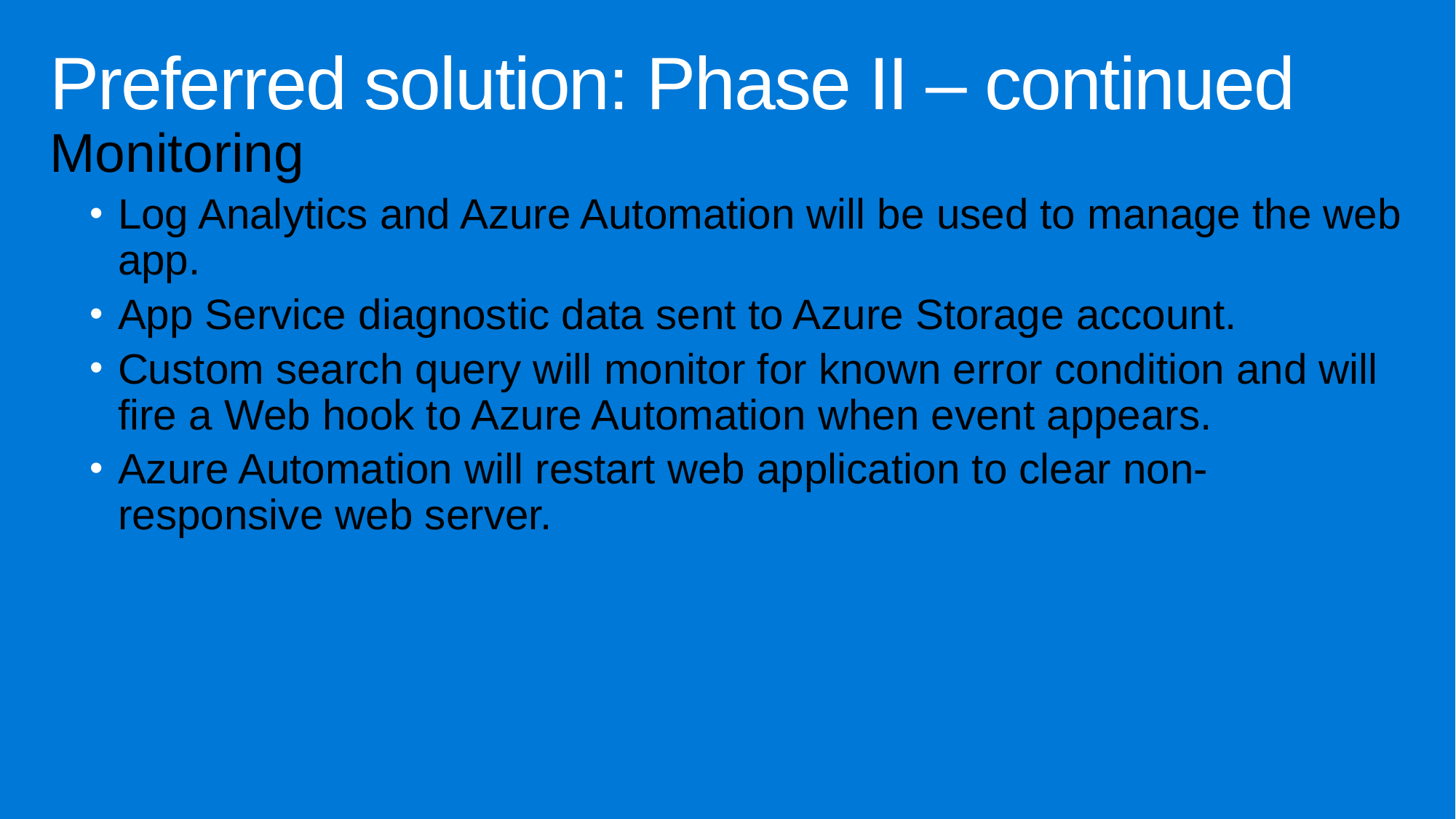

# Preferred solution: Phase II – continued
Monitoring
Log Analytics and Azure Automation will be used to manage the web app.
App Service diagnostic data sent to Azure Storage account.
Custom search query will monitor for known error condition and will fire a Web hook to Azure Automation when event appears.
Azure Automation will restart web application to clear non-responsive web server.